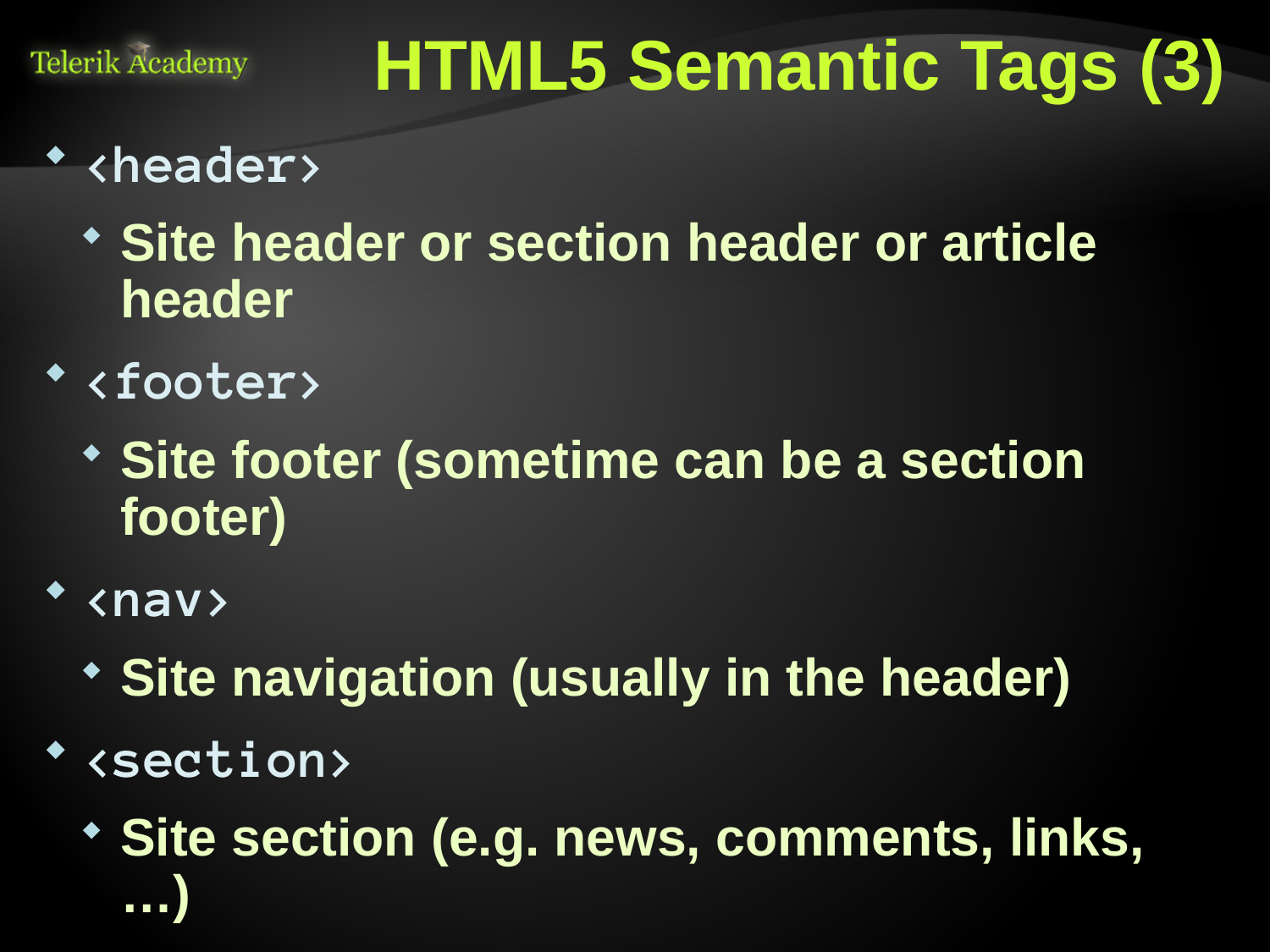

# HTML5 Semantic Tags (3)
<header>
Site header or section header or article header
<footer>
Site footer (sometime can be a section footer)
<nav>
Site navigation (usually in the header)
<section>
Site section (e.g. news, comments, links, …)
<article>
Article in a section (e.g. news item)